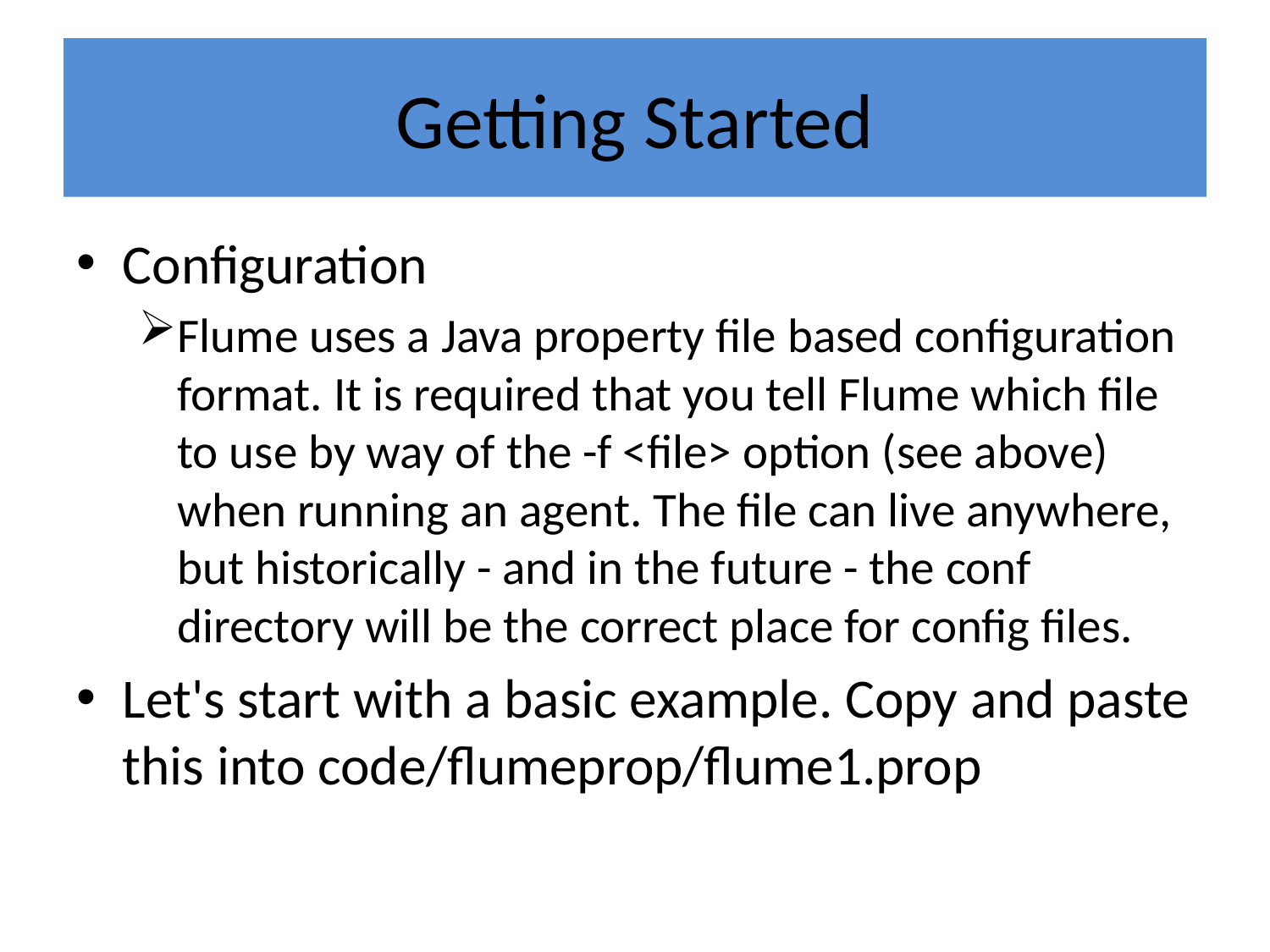

# Getting Started
Configuration
Flume uses a Java property file based configuration format. It is required that you tell Flume which file to use by way of the -f <file> option (see above) when running an agent. The file can live anywhere, but historically - and in the future - the conf directory will be the correct place for config files.
Let's start with a basic example. Copy and paste this into code/flumeprop/flume1.prop